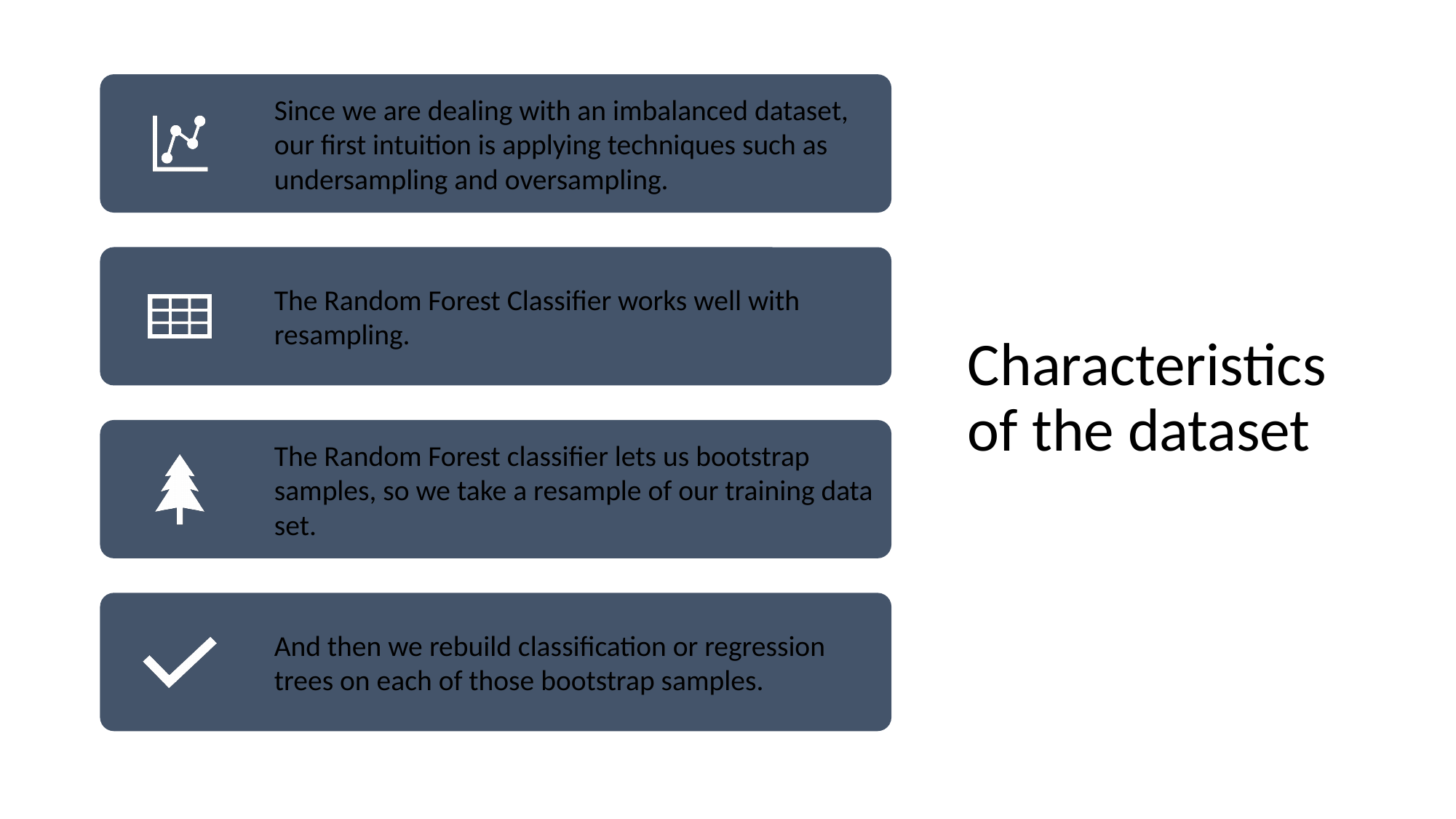

# Characteristics of the dataset
Since we are dealing with an imbalanced dataset, our first intuition is applying techniques such as undersampling and oversampling.
The Random Forest Classifier works well with resampling.
The Random Forest classifier lets us bootstrap samples, so we take a resample of our training data set.
And then we rebuild classification or regression trees on each of those bootstrap samples.